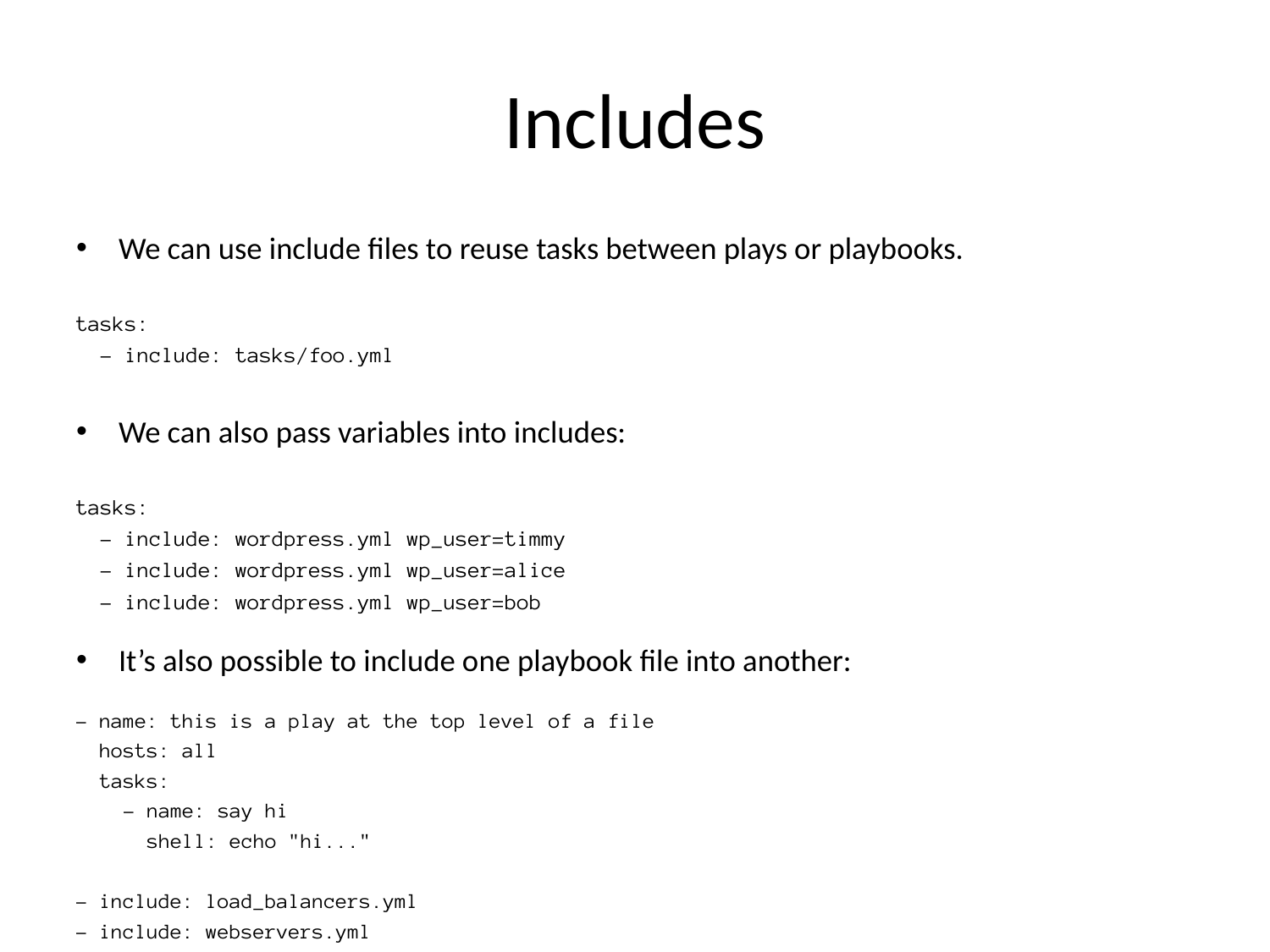

# Includes
We can use include files to reuse tasks between plays or playbooks.

tasks:
  - include: tasks/foo.yml

We can also pass variables into includes:

tasks:
  - include: wordpress.yml wp_user=timmy
  - include: wordpress.yml wp_user=alice
  - include: wordpress.yml wp_user=bob

It’s also possible to include one playbook file into another:

- name: this is a play at the top level of a file
  hosts: all
  tasks:
    - name: say hi
      shell: echo "hi..."

- include: load_balancers.yml
- include: webservers.yml